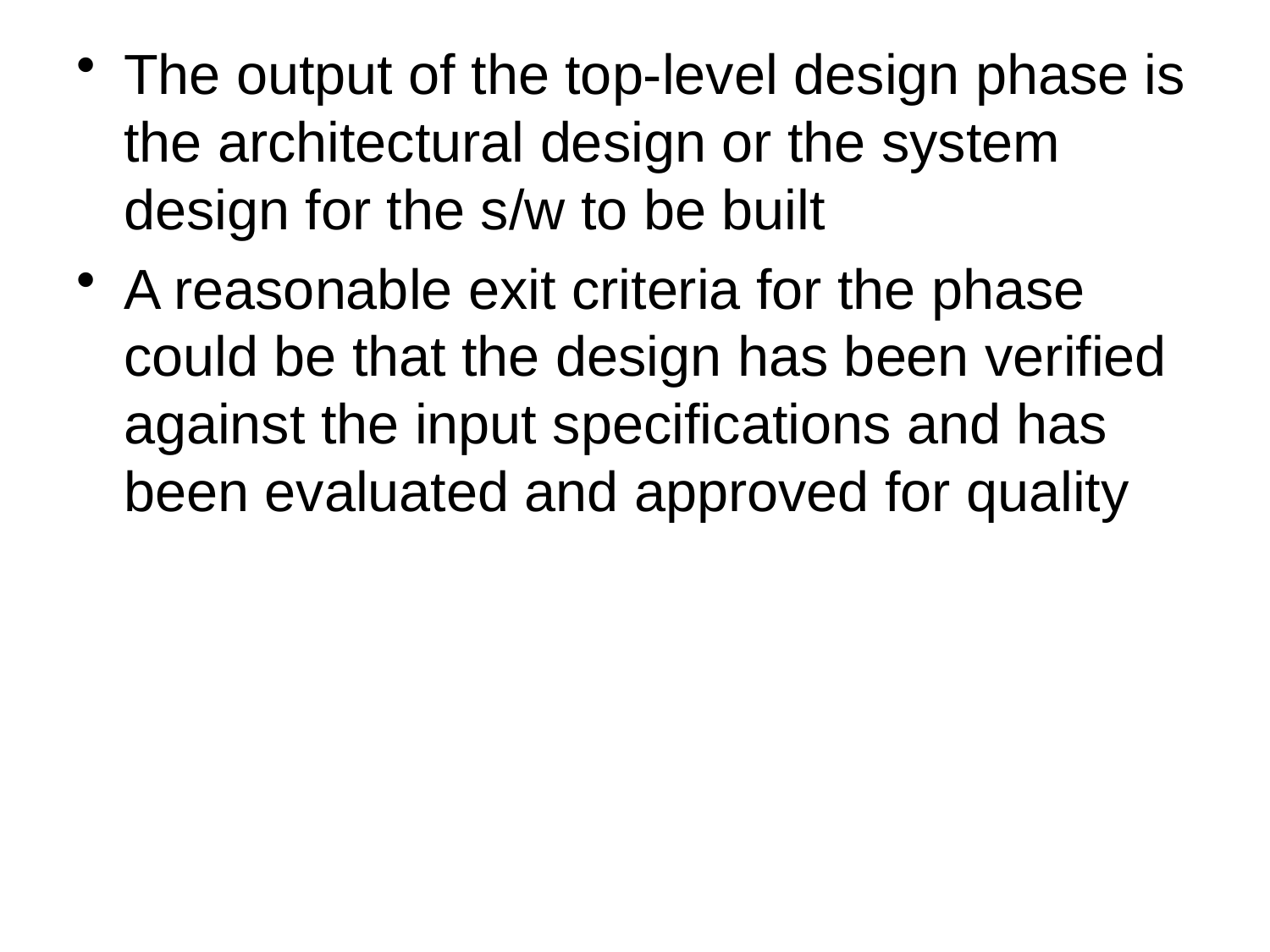

The output of the top-level design phase is the architectural design or the system design for the s/w to be built
A reasonable exit criteria for the phase could be that the design has been verified against the input specifications and has been evaluated and approved for quality